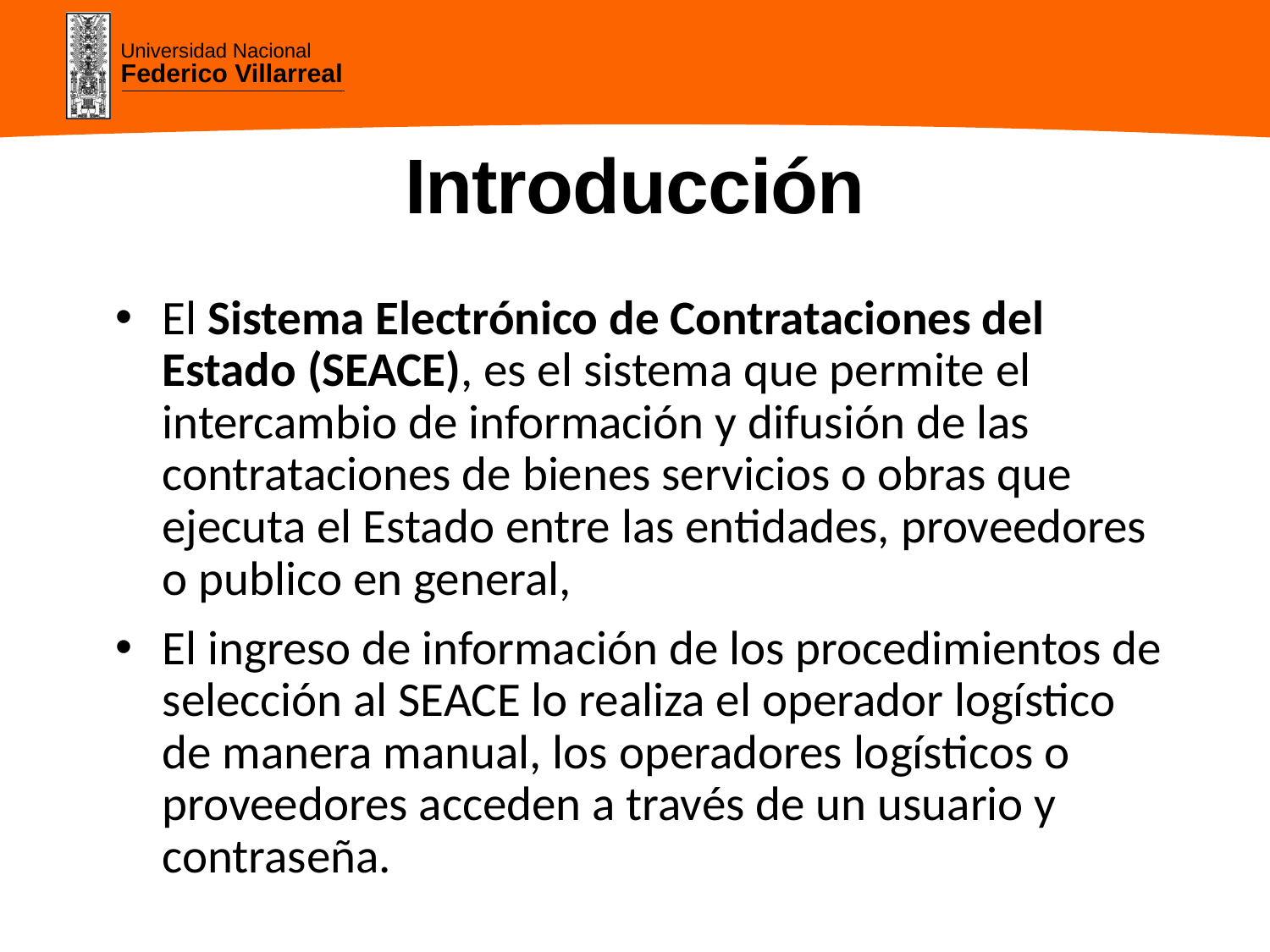

# Introducción
El Sistema Electrónico de Contrataciones del Estado (SEACE), es el sistema que permite el intercambio de información y difusión de las contrataciones de bienes servicios o obras que ejecuta el Estado entre las entidades, proveedores o publico en general,
El ingreso de información de los procedimientos de selección al SEACE lo realiza el operador logístico de manera manual, los operadores logísticos o proveedores acceden a través de un usuario y contraseña.